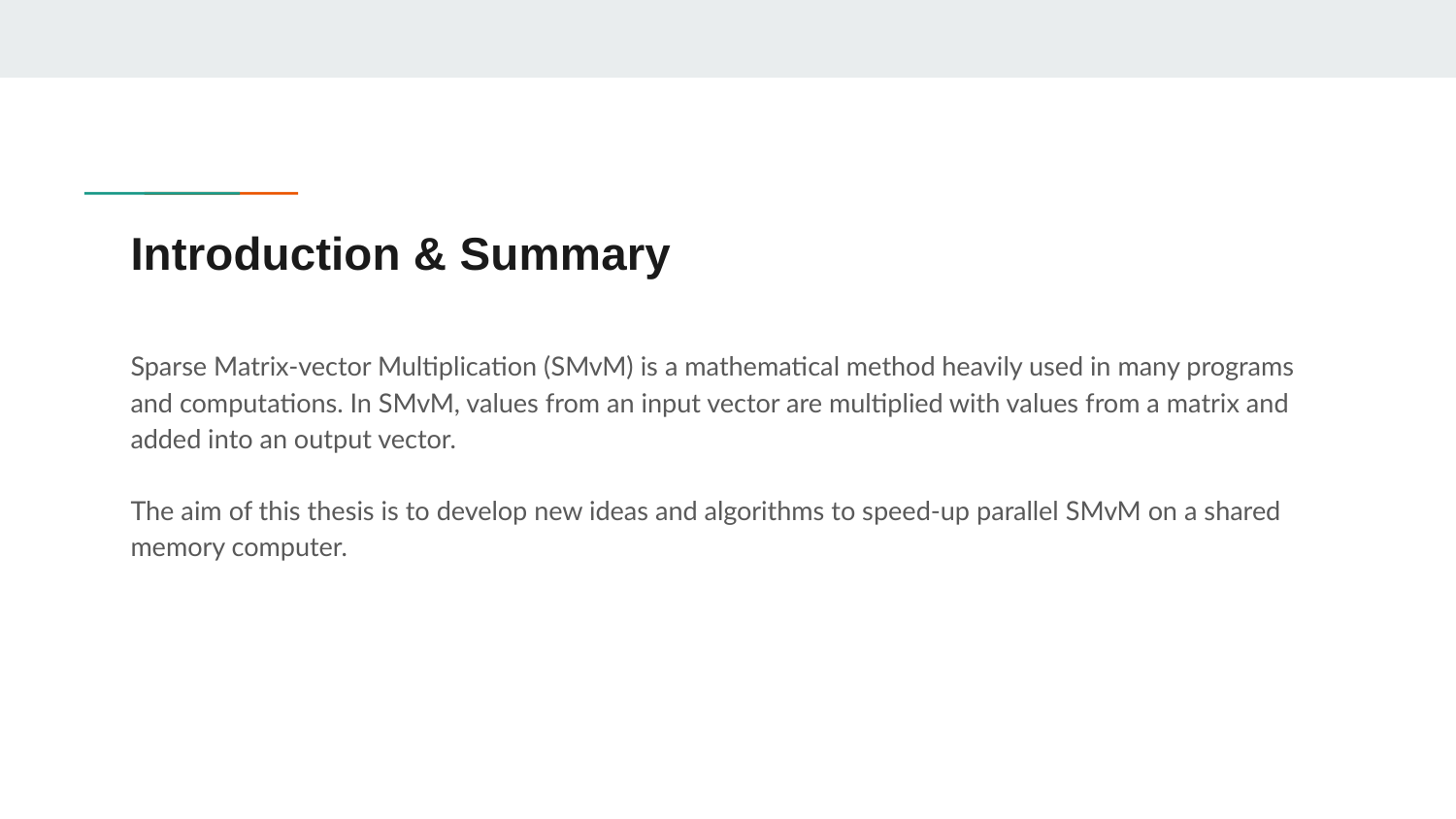

# Introduction & Summary
Sparse Matrix-vector Multiplication (SMvM) is a mathematical method heavily used in many programs and computations. In SMvM, values from an input vector are multiplied with values from a matrix and added into an output vector.

The aim of this thesis is to develop new ideas and algorithms to speed-up parallel SMvM on a shared memory computer.